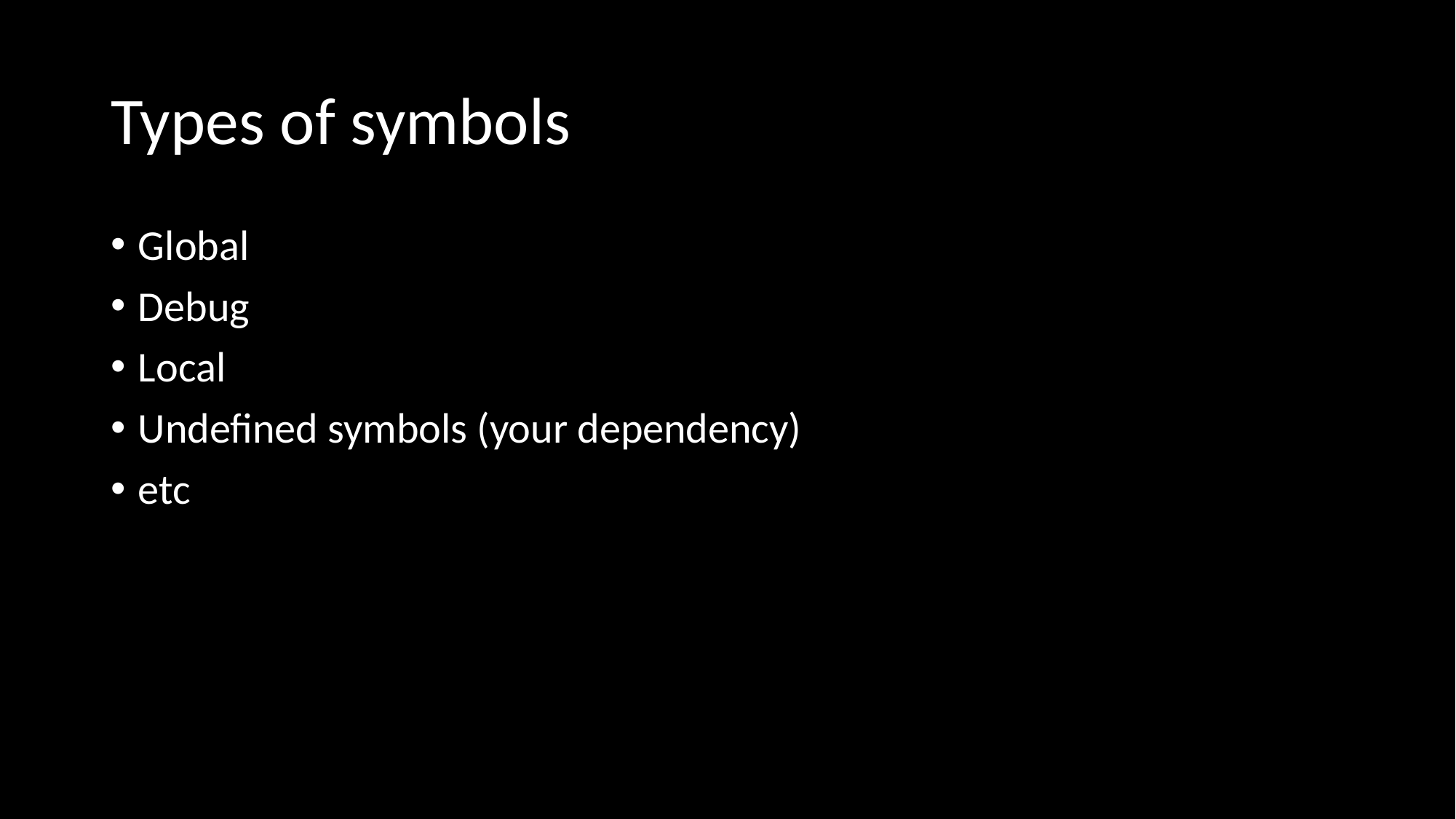

# Types of symbols
Global
Debug
Local
Undefined symbols (your dependency)
etc